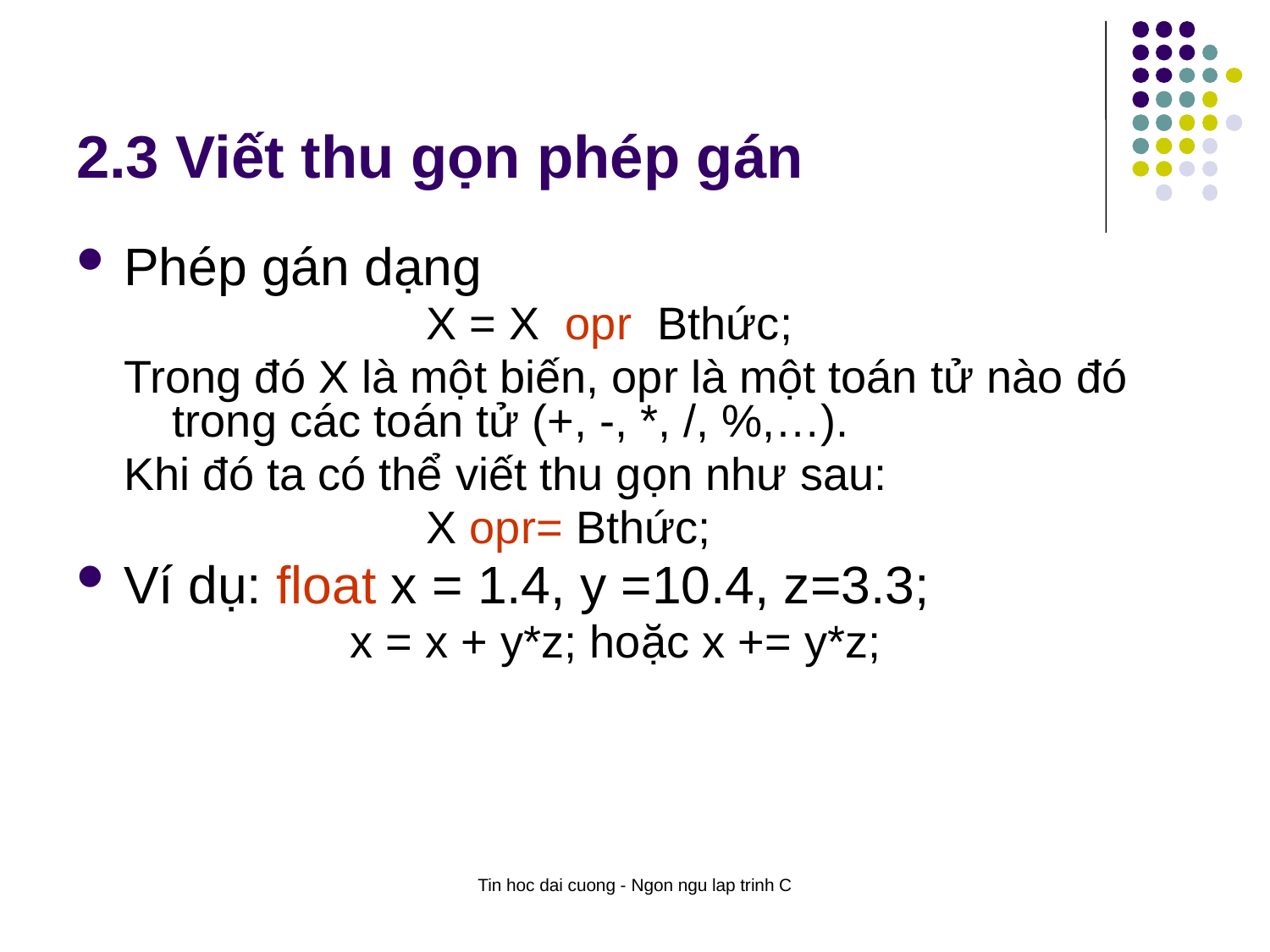

# 2.3 Viết thu gọn phép gán
Phép gán dạng
			X = X  opr  Bthức;
Trong đó X là một biến, opr là một toán tử nào đó trong các toán tử (+, -, *, /, %,…).
Khi đó ta có thể viết thu gọn như sau:
			X opr= Bthức;
Ví dụ: float x = 1.4, y =10.4, z=3.3;
		    x = x + y*z; hoặc x += y*z;
Tin hoc dai cuong - Ngon ngu lap trinh C